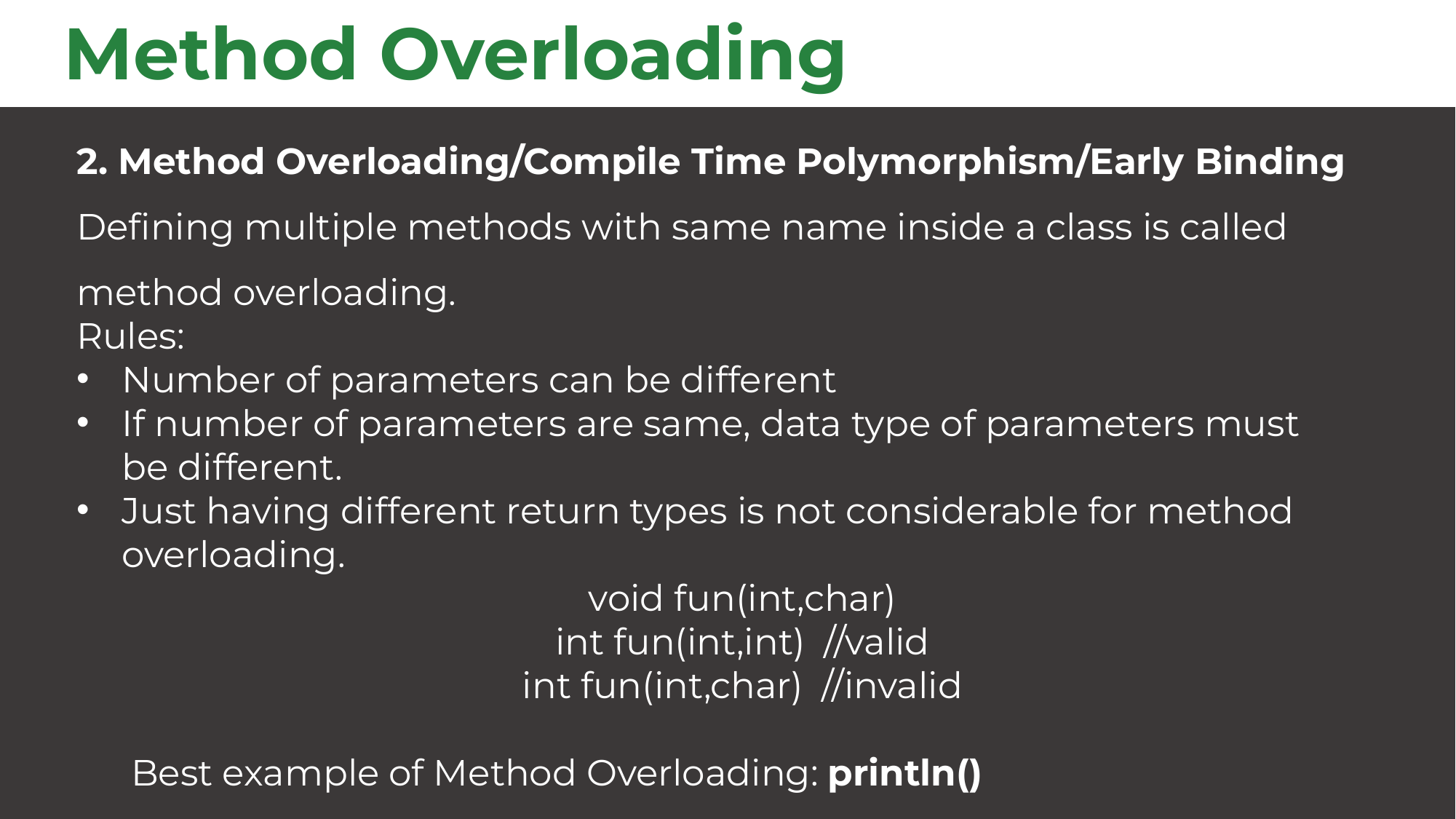

# Method Overloading
2. Method Overloading/Compile Time Polymorphism/Early Binding
Defining multiple methods with same name inside a class is called method overloading.
Rules:
Number of parameters can be different
If number of parameters are same, data type of parameters must be different.
Just having different return types is not considerable for method overloading.
void fun(int,char)
int fun(int,int)  //valid
int fun(int,char)  //invalid

Best example of Method Overloading: println()